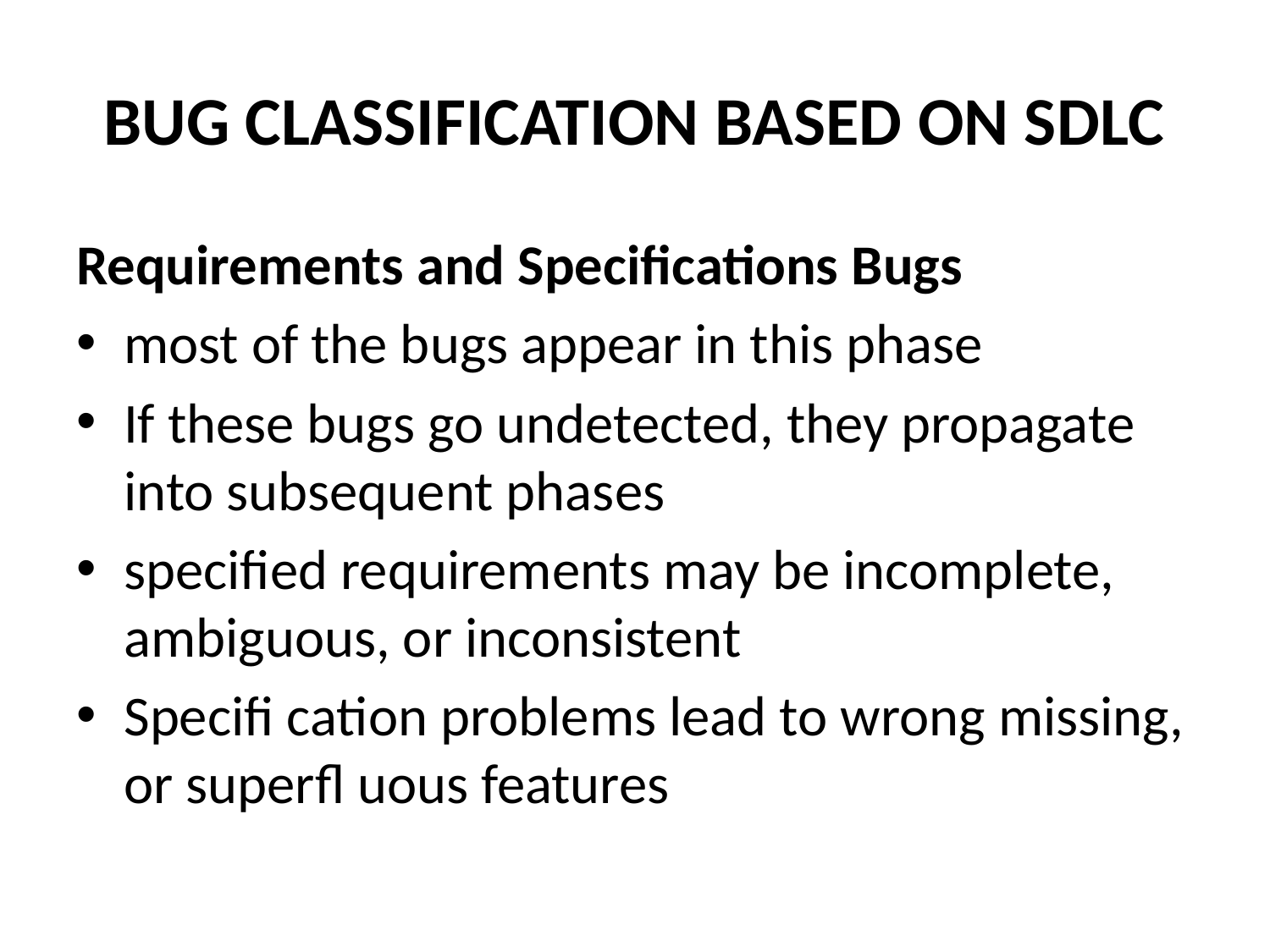

# BUG CLASSIFICATION BASED ON SDLC
Requirements and Specifications Bugs
most of the bugs appear in this phase
If these bugs go undetected, they propagate into subsequent phases
specified requirements may be incomplete, ambiguous, or inconsistent
Specifi cation problems lead to wrong missing, or superfl uous features